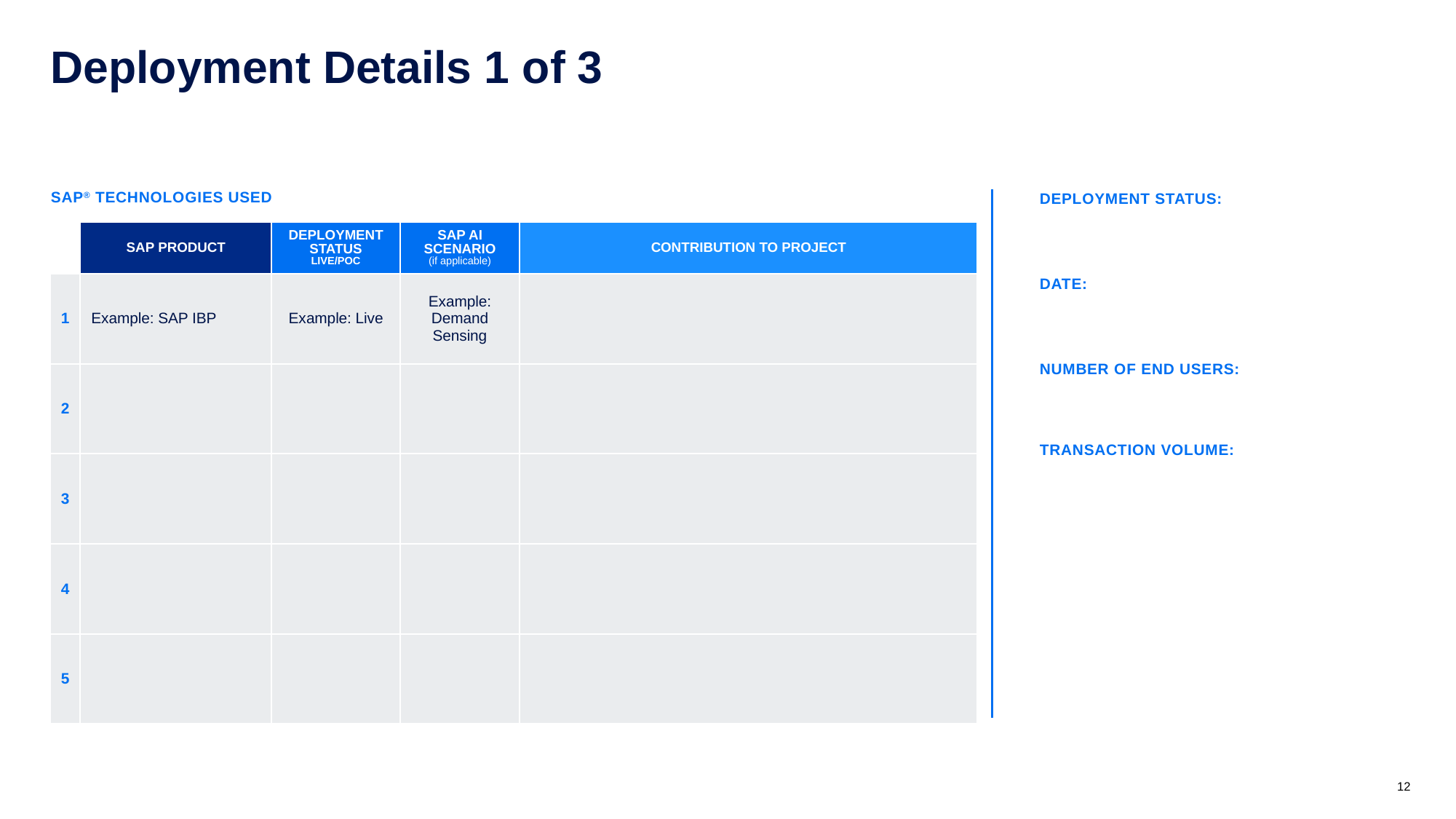

|  | SAP PRODUCT | DEPLOYMENT STATUS LIVE/POC | SAP AI SCENARIO (if applicable) | CONTRIBUTION TO PROJECT |
| --- | --- | --- | --- | --- |
| 1 | Example: SAP IBP | Example: Live | Example: Demand Sensing |  |
| 2 |  |  |  |  |
| 3 |  |  |  |  |
| 4 |  |  |  |  |
| 5 |  |  |  |  |

12